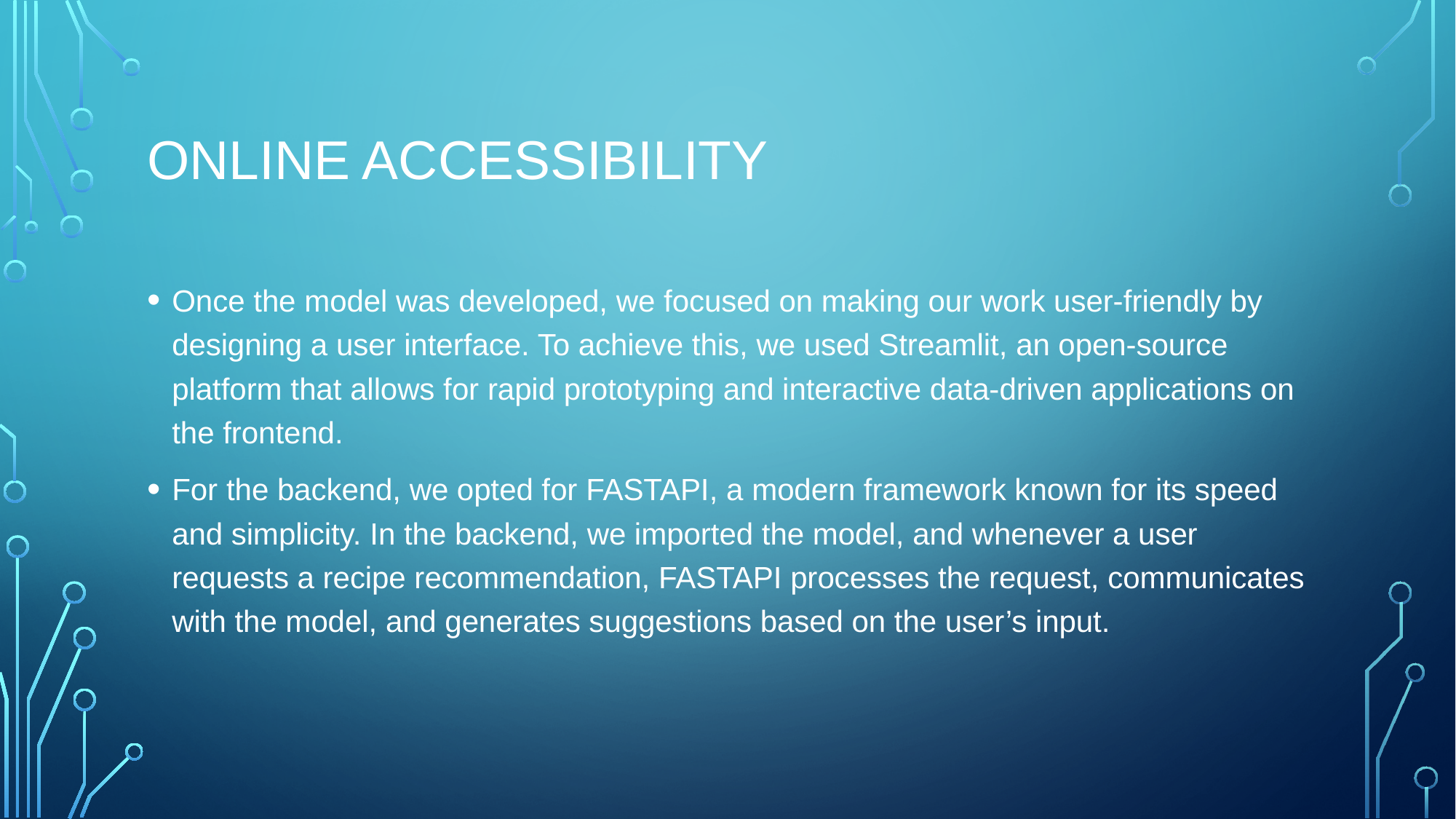

# ONLINE accessibility
Once the model was developed, we focused on making our work user-friendly by designing a user interface. To achieve this, we used Streamlit, an open-source platform that allows for rapid prototyping and interactive data-driven applications on the frontend.
For the backend, we opted for FASTAPI, a modern framework known for its speed and simplicity. In the backend, we imported the model, and whenever a user requests a recipe recommendation, FASTAPI processes the request, communicates with the model, and generates suggestions based on the user’s input.